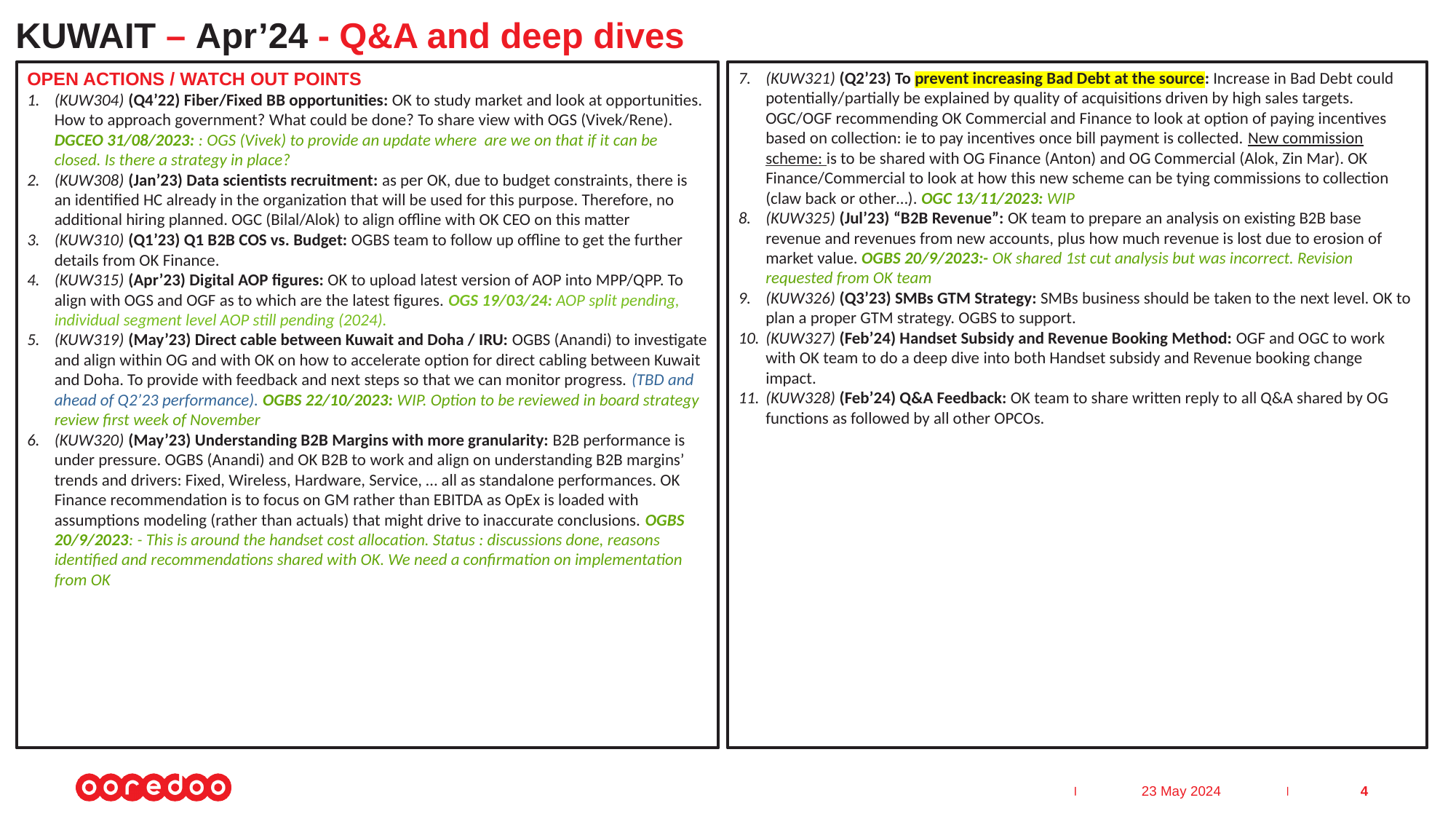

KUWAIT – Apr’24 - Q&A and deep dives
(KUW321) (Q2’23) To prevent increasing Bad Debt at the source: Increase in Bad Debt could potentially/partially be explained by quality of acquisitions driven by high sales targets. OGC/OGF recommending OK Commercial and Finance to look at option of paying incentives based on collection: ie to pay incentives once bill payment is collected. New commission scheme: is to be shared with OG Finance (Anton) and OG Commercial (Alok, Zin Mar). OK Finance/Commercial to look at how this new scheme can be tying commissions to collection (claw back or other…). OGC 13/11/2023: WIP
(KUW325) (Jul’23) “B2B Revenue”: OK team to prepare an analysis on existing B2B base revenue and revenues from new accounts, plus how much revenue is lost due to erosion of market value. OGBS 20/9/2023:- OK shared 1st cut analysis but was incorrect. Revision requested from OK team
(KUW326) (Q3’23) SMBs GTM Strategy: SMBs business should be taken to the next level. OK to plan a proper GTM strategy. OGBS to support.
(KUW327) (Feb’24) Handset Subsidy and Revenue Booking Method: OGF and OGC to work with OK team to do a deep dive into both Handset subsidy and Revenue booking change impact.
(KUW328) (Feb’24) Q&A Feedback: OK team to share written reply to all Q&A shared by OG functions as followed by all other OPCOs.

OPEN ACTIONS / WATCH OUT POINTS
(KUW304) (Q4’22) Fiber/Fixed BB opportunities: OK to study market and look at opportunities. How to approach government? What could be done? To share view with OGS (Vivek/Rene). DGCEO 31/08/2023: : OGS (Vivek) to provide an update where  are we on that if it can be closed. Is there a strategy in place?
(KUW308) (Jan’23) Data scientists recruitment: as per OK, due to budget constraints, there is an identified HC already in the organization that will be used for this purpose. Therefore, no additional hiring planned. OGC (Bilal/Alok) to align offline with OK CEO on this matter
(KUW310) (Q1’23) Q1 B2B COS vs. Budget: OGBS team to follow up offline to get the further details from OK Finance.
(KUW315) (Apr’23) Digital AOP figures: OK to upload latest version of AOP into MPP/QPP. To align with OGS and OGF as to which are the latest figures. OGS 19/03/24: AOP split pending, individual segment level AOP still pending (2024).
(KUW319) (May’23) Direct cable between Kuwait and Doha / IRU: OGBS (Anandi) to investigate and align within OG and with OK on how to accelerate option for direct cabling between Kuwait and Doha. To provide with feedback and next steps so that we can monitor progress. (TBD and ahead of Q2’23 performance). OGBS 22/10/2023: WIP. Option to be reviewed in board strategy review first week of November
(KUW320) (May’23) Understanding B2B Margins with more granularity: B2B performance is under pressure. OGBS (Anandi) and OK B2B to work and align on understanding B2B margins’ trends and drivers: Fixed, Wireless, Hardware, Service, … all as standalone performances. OK Finance recommendation is to focus on GM rather than EBITDA as OpEx is loaded with assumptions modeling (rather than actuals) that might drive to inaccurate conclusions. OGBS 20/9/2023: - This is around the handset cost allocation. Status : discussions done, reasons identified and recommendations shared with OK. We need a confirmation on implementation from OK

23 May 2024
4